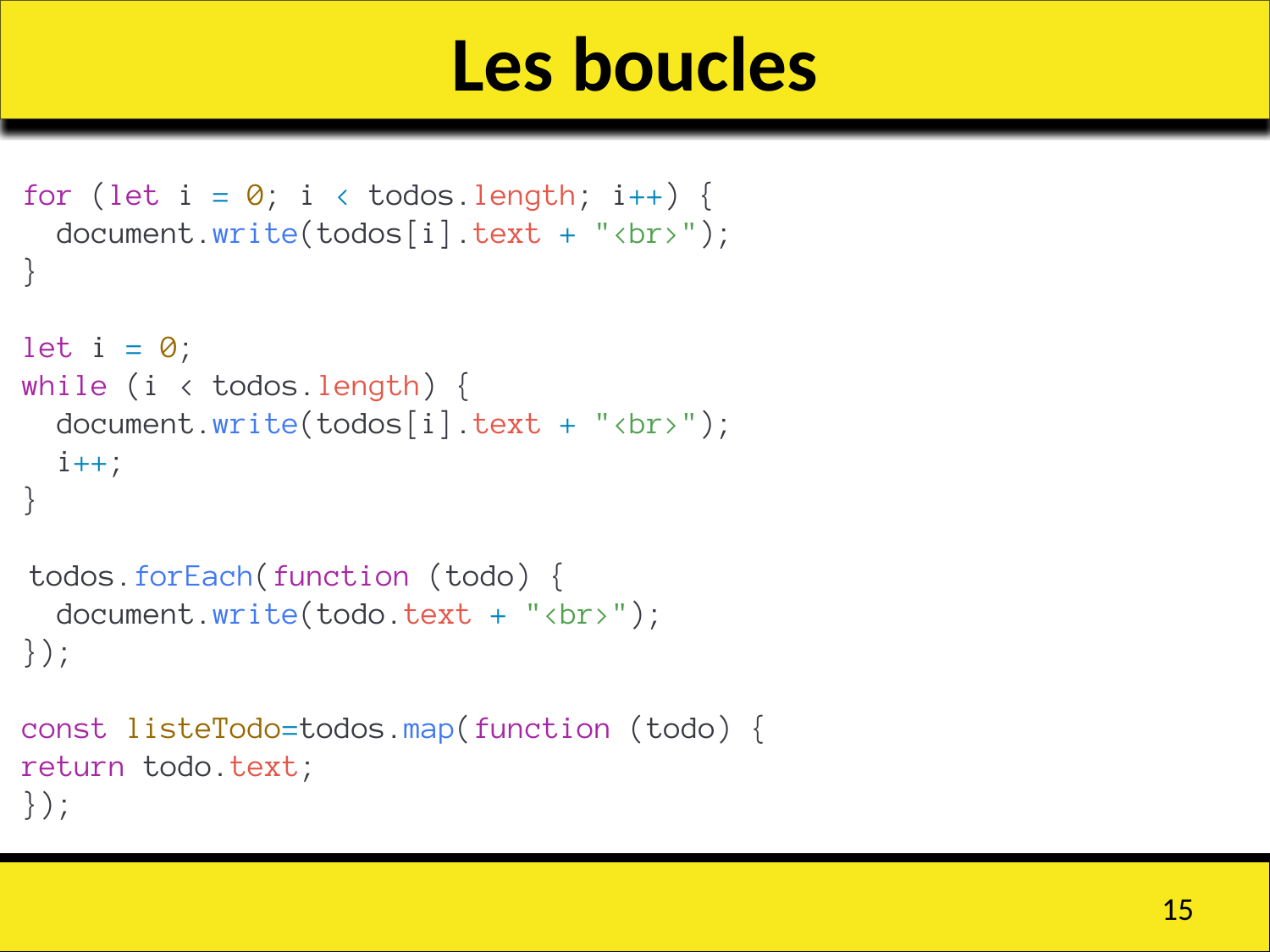

# Les boucles
for (let i = 0; i < todos.length; i++) {
  document.write(todos[i].text + "<br>");
}

let i = 0;
while (i < todos.length) {
  document.write(todos[i].text + "<br>");
  i++;
}

 todos.forEach(function (todo) {
  document.write(todo.text + "<br>");
});

const listeTodo=todos.map(function (todo) {
return todo.text;
});

15